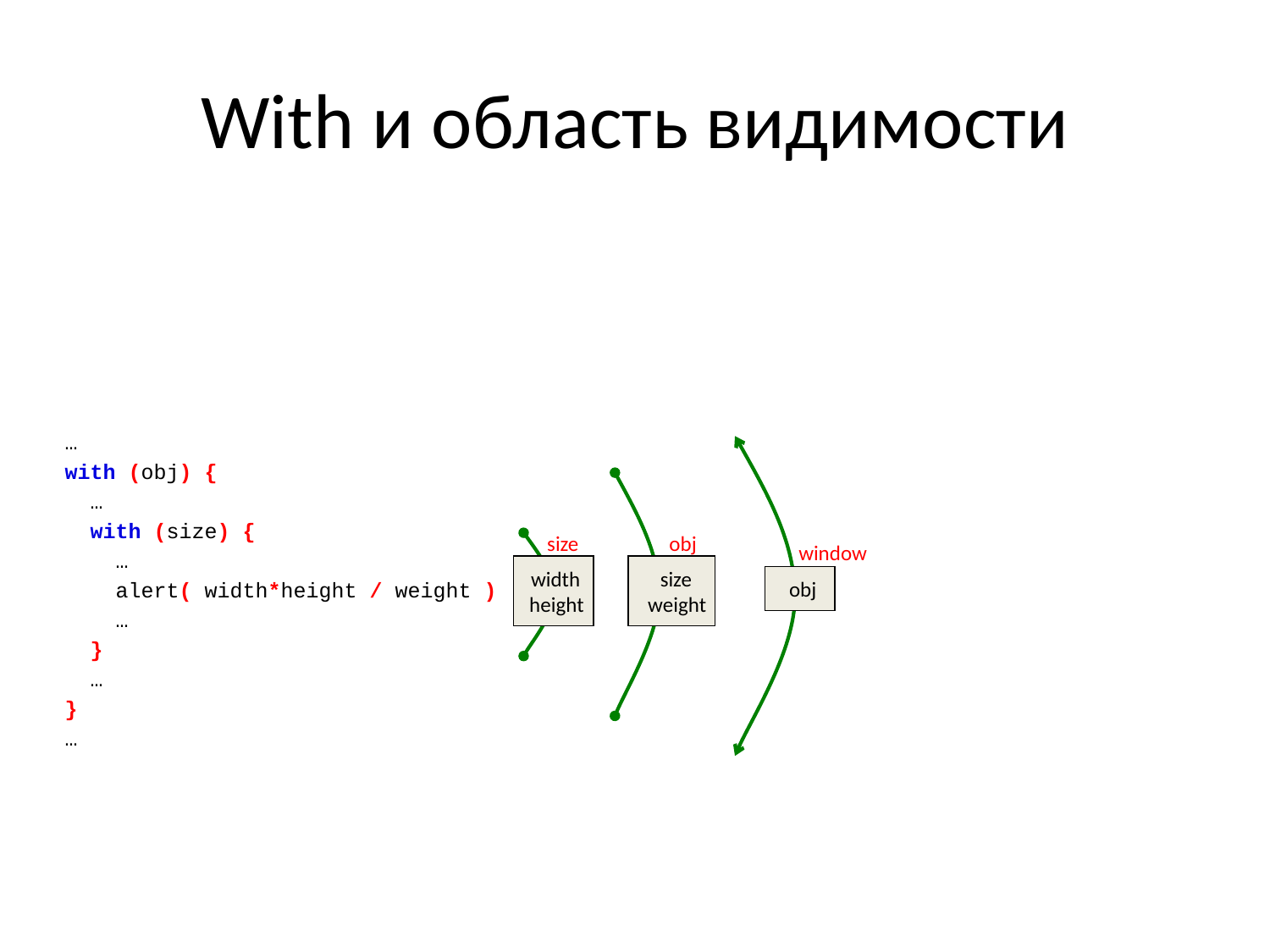

# With и область видимости
…
with (obj) {
  …
  with (size) {
    …
    alert( width*height / weight )
    …
  }
  …
}
…

obj
size

window
width
height
size
weight
obj